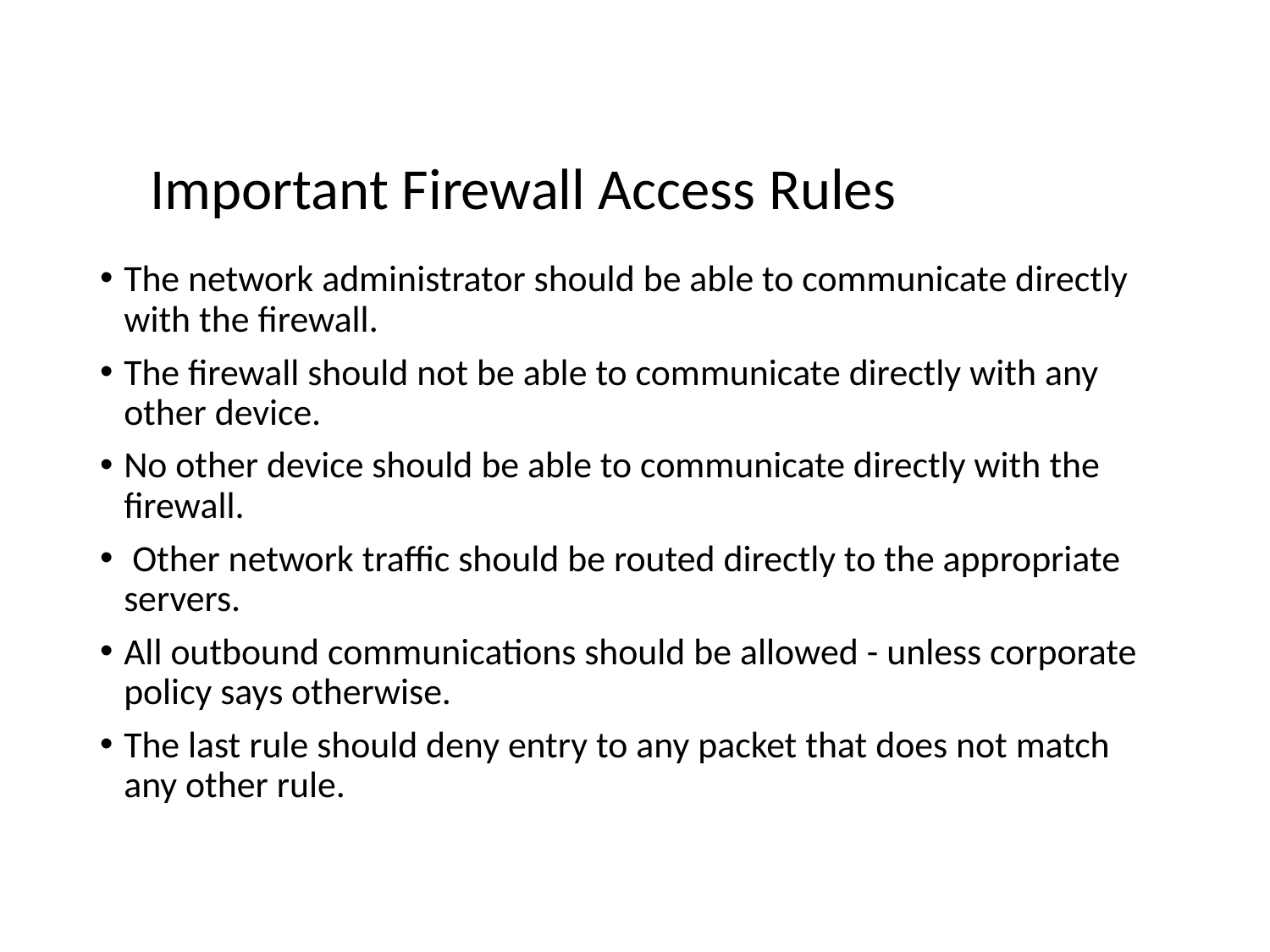

# Important Firewall Access Rules
The network administrator should be able to communicate directly with the firewall.
The firewall should not be able to communicate directly with any other device.
No other device should be able to communicate directly with the firewall.
 Other network traffic should be routed directly to the appropriate servers.
All outbound communications should be allowed - unless corporate policy says otherwise.
The last rule should deny entry to any packet that does not match any other rule.